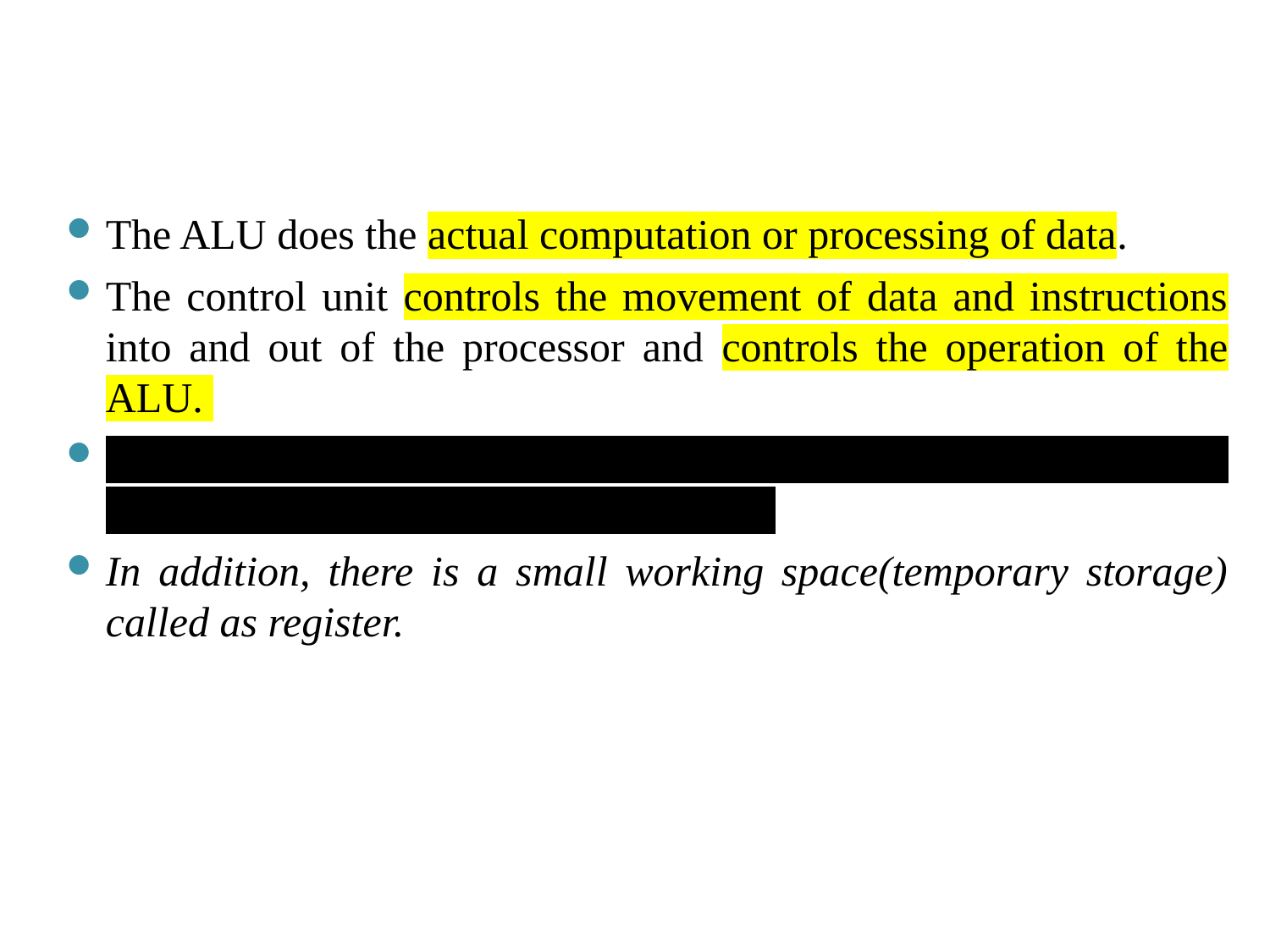

#
The ALU does the actual computation or processing of data.
The control unit controls the movement of data and instructions into and out of the processor and controls the operation of the ALU.
In addition, there is a minimal internal memory, consisting of a set of storage locations, called registers
In addition, there is a small working space(temporary storage) called as register.